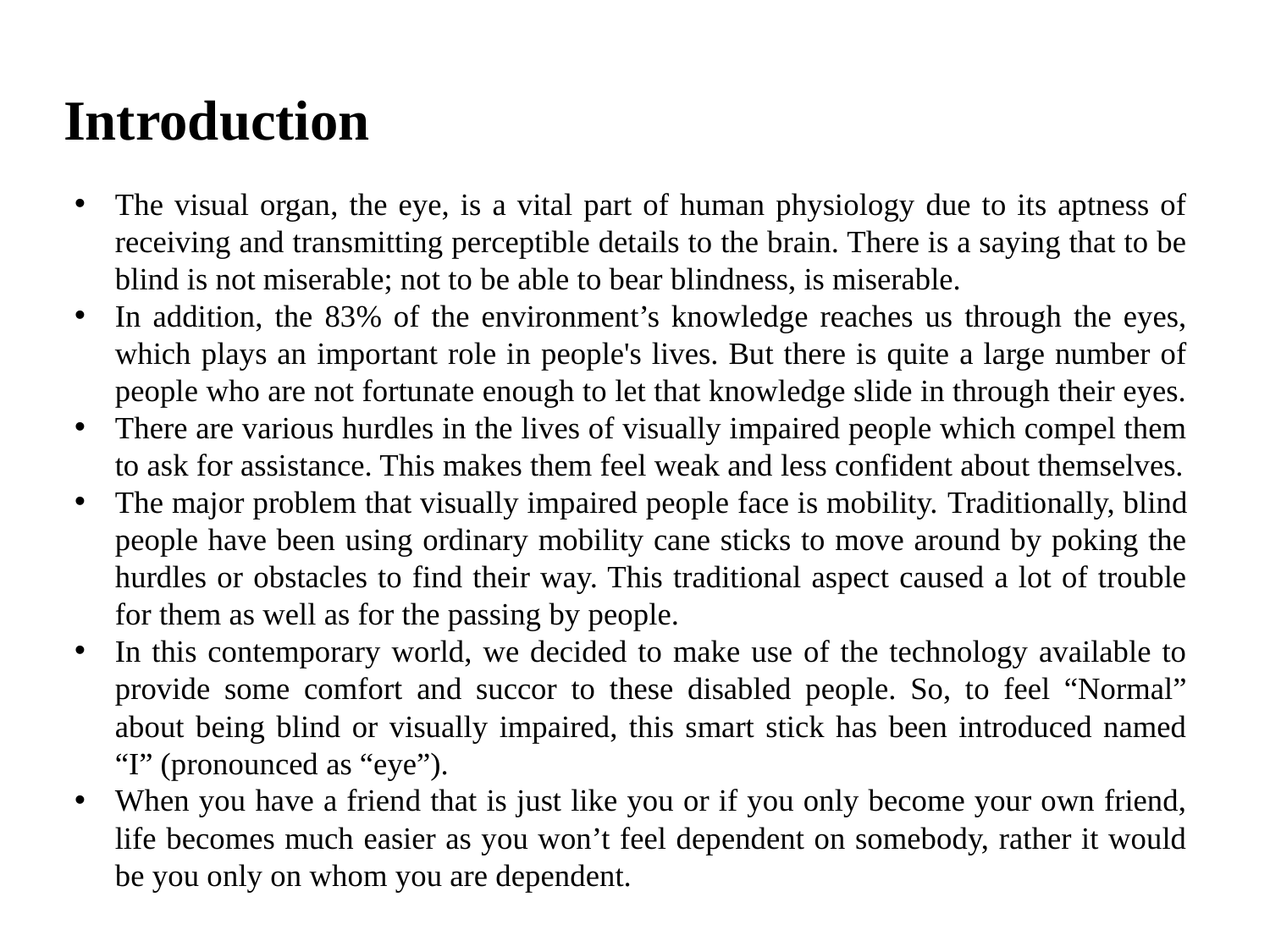

# Introduction
The visual organ, the eye, is a vital part of human physiology due to its aptness of receiving and transmitting perceptible details to the brain. There is a saying that to be blind is not miserable; not to be able to bear blindness, is miserable.
In addition, the 83% of the environment’s knowledge reaches us through the eyes, which plays an important role in people's lives. But there is quite a large number of people who are not fortunate enough to let that knowledge slide in through their eyes.
There are various hurdles in the lives of visually impaired people which compel them to ask for assistance. This makes them feel weak and less confident about themselves.
The major problem that visually impaired people face is mobility. Traditionally, blind people have been using ordinary mobility cane sticks to move around by poking the hurdles or obstacles to find their way. This traditional aspect caused a lot of trouble for them as well as for the passing by people.
In this contemporary world, we decided to make use of the technology available to provide some comfort and succor to these disabled people. So, to feel “Normal” about being blind or visually impaired, this smart stick has been introduced named “I” (pronounced as “eye”).
When you have a friend that is just like you or if you only become your own friend, life becomes much easier as you won’t feel dependent on somebody, rather it would be you only on whom you are dependent.